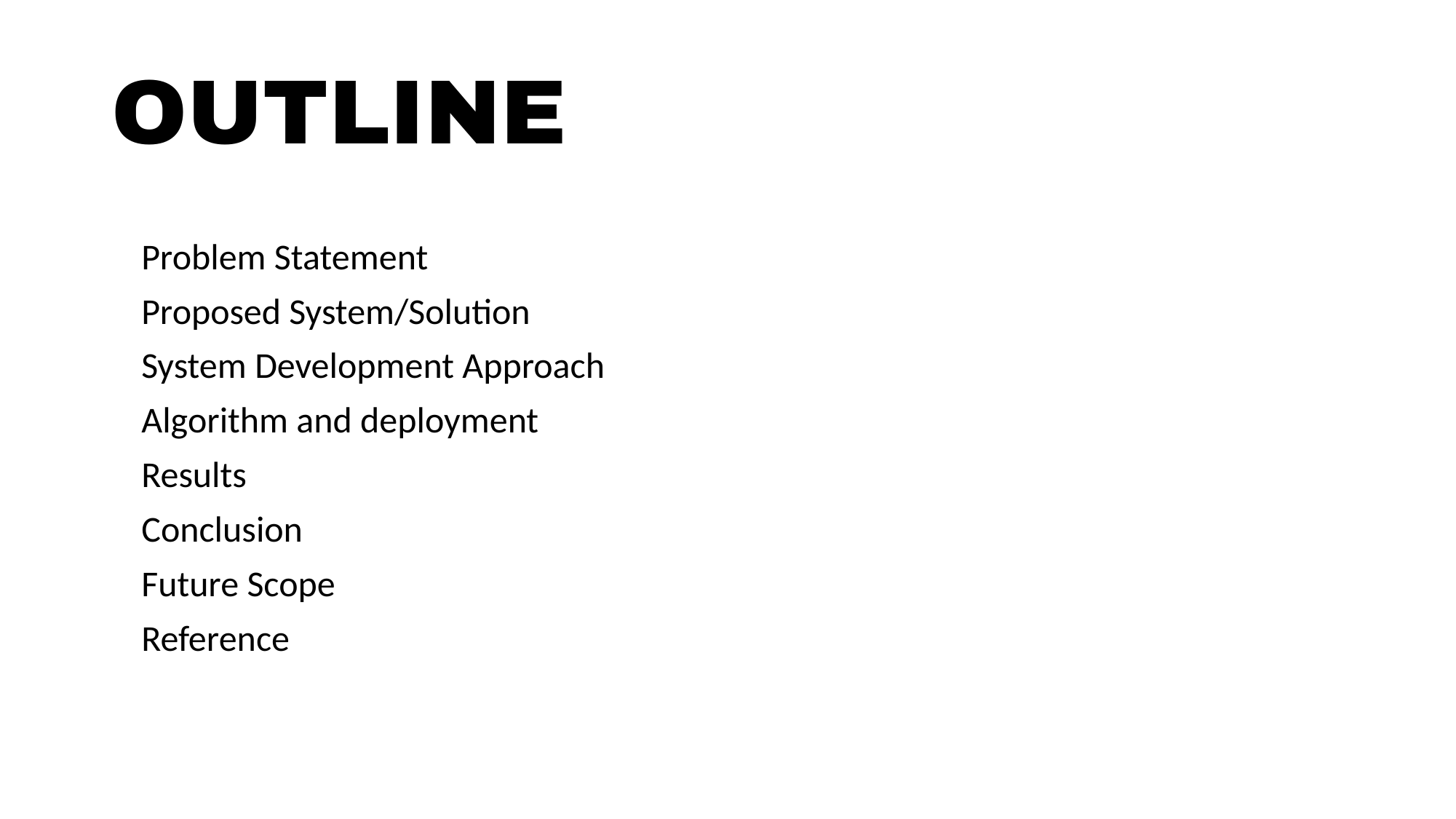

# OUTLINE
Problem Statement
Proposed System/Solution
System Development Approach
Algorithm and deployment
Results
Conclusion
Future Scope
Reference